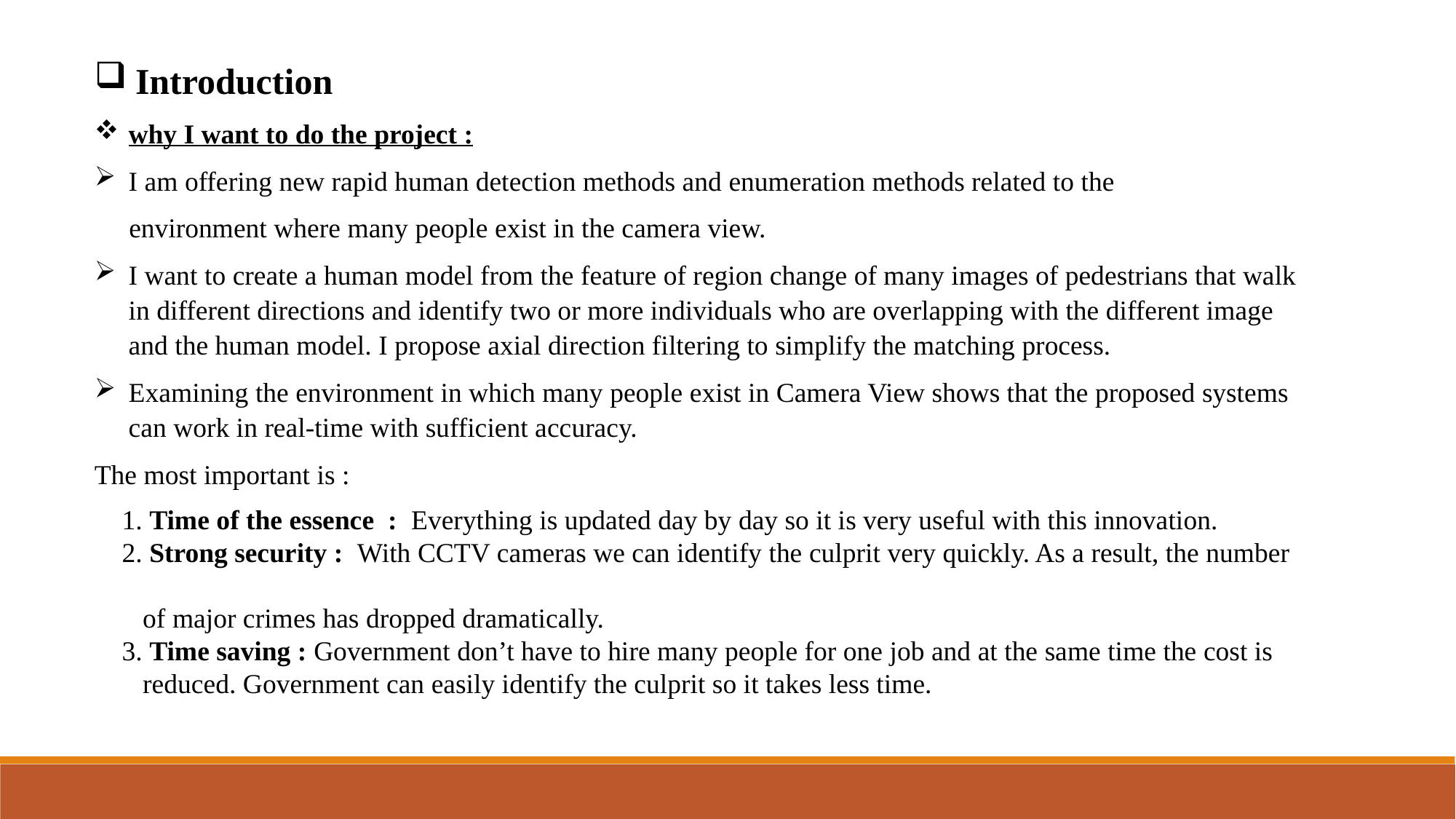

Introduction
why I want to do the project :
I am offering new rapid human detection methods and enumeration methods related to the
     environment where many people exist in the camera view.
I want to create a human model from the feature of region change of many images of pedestrians that walk in different directions and identify two or more individuals who are overlapping with the different image and the human model. I propose axial direction filtering to simplify the matching process.
Examining the environment in which many people exist in Camera View shows that the proposed systems can work in real-time with sufficient accuracy.
The most important is :
    1. Time of the essence  :  Everything is updated day by day so it is very useful with this innovation.
    2. Strong security :  With CCTV cameras we can identify the culprit very quickly. As a result, the number
       of major crimes has dropped dramatically.
    3. Time saving : Government don’t have to hire many people for one job and at the same time the cost is
       reduced. Government can easily identify the culprit so it takes less time.